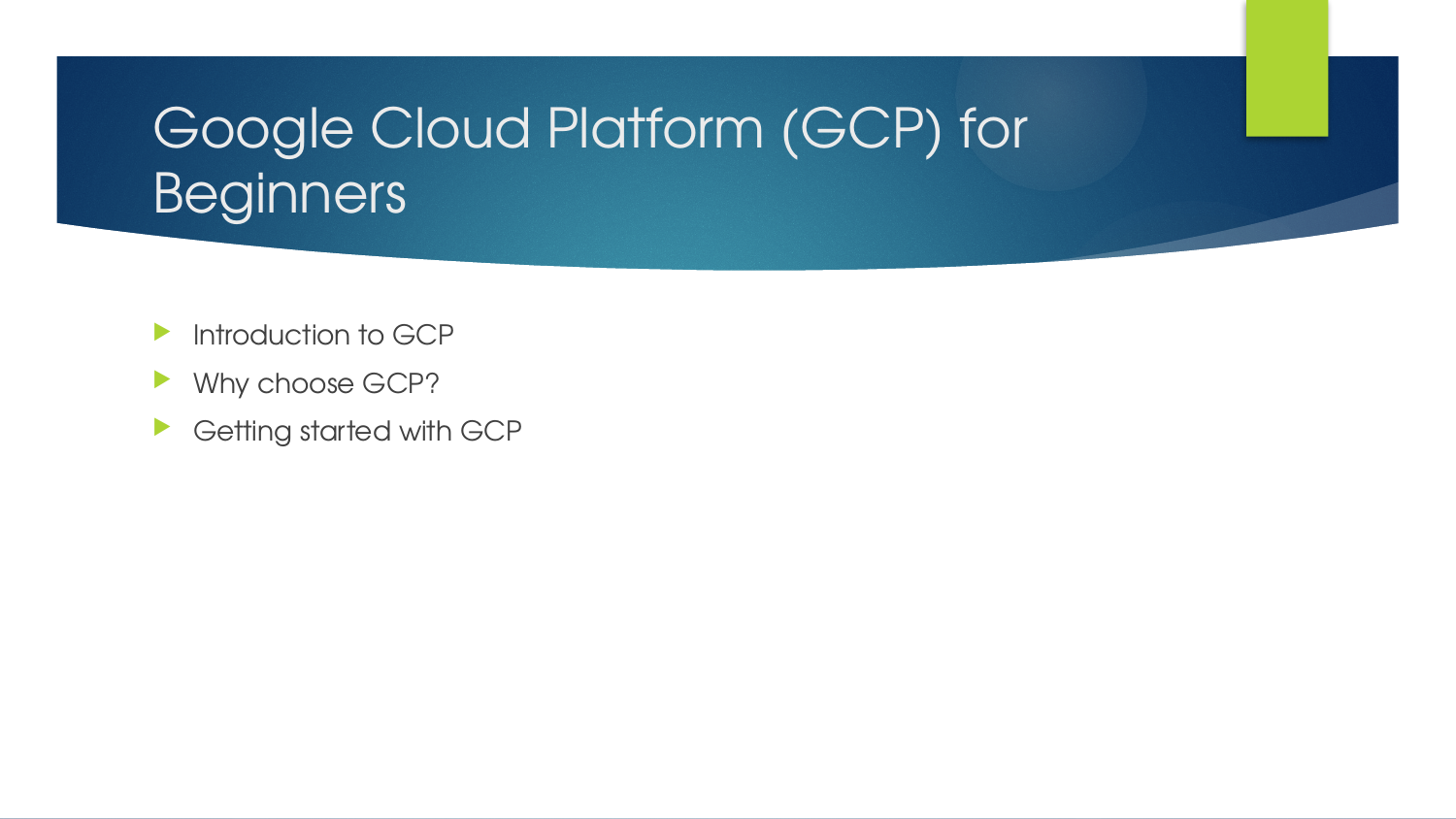

# Google Cloud Platform (GCP) for Beginners
Introduction to GCP
Why choose GCP?
Getting started with GCP